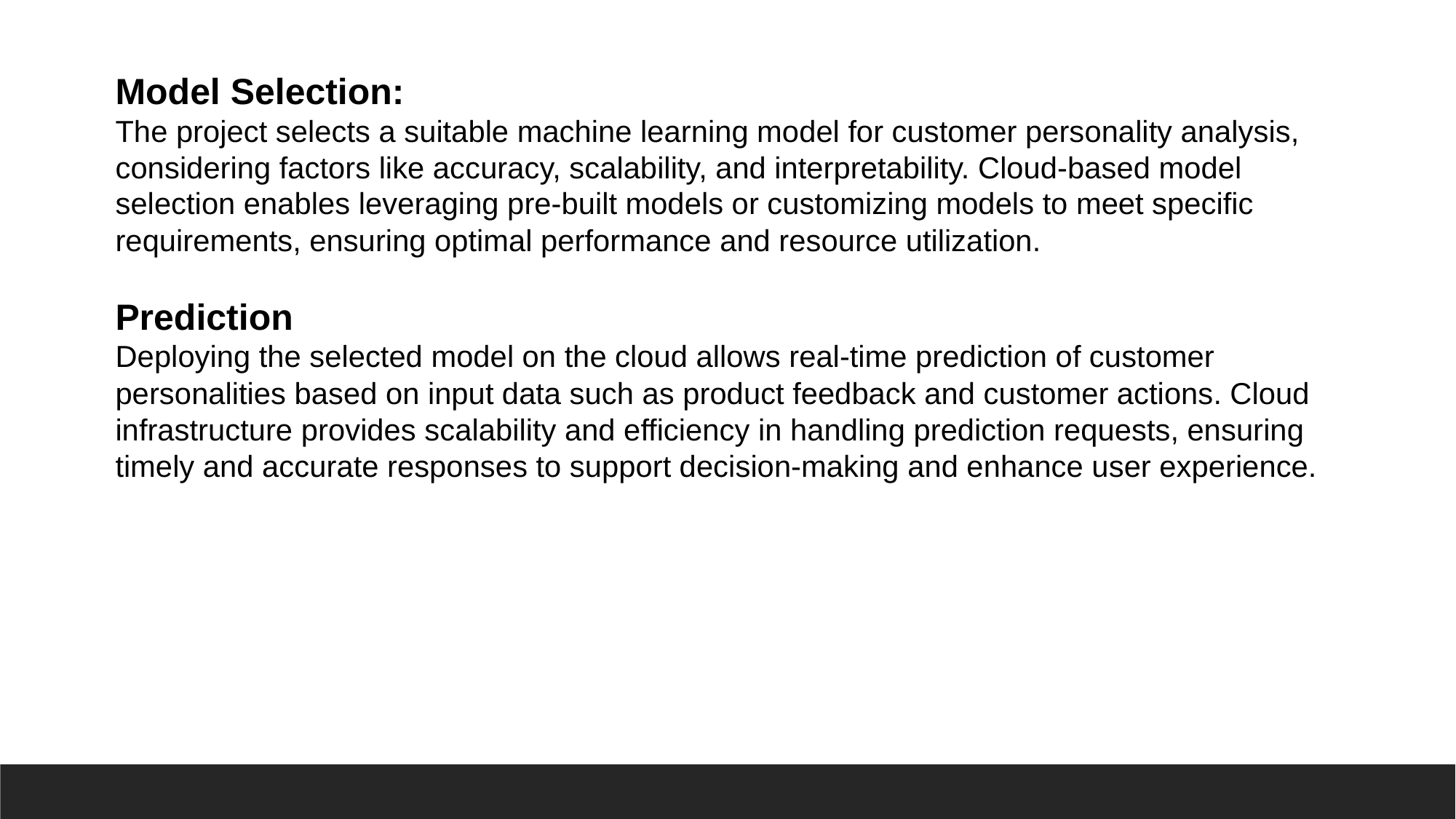

Model Selection:
The project selects a suitable machine learning model for customer personality analysis, considering factors like accuracy, scalability, and interpretability. Cloud-based model selection enables leveraging pre-built models or customizing models to meet specific requirements, ensuring optimal performance and resource utilization.

Prediction
Deploying the selected model on the cloud allows real-time prediction of customer personalities based on input data such as product feedback and customer actions. Cloud infrastructure provides scalability and efficiency in handling prediction requests, ensuring timely and accurate responses to support decision-making and enhance user experience.